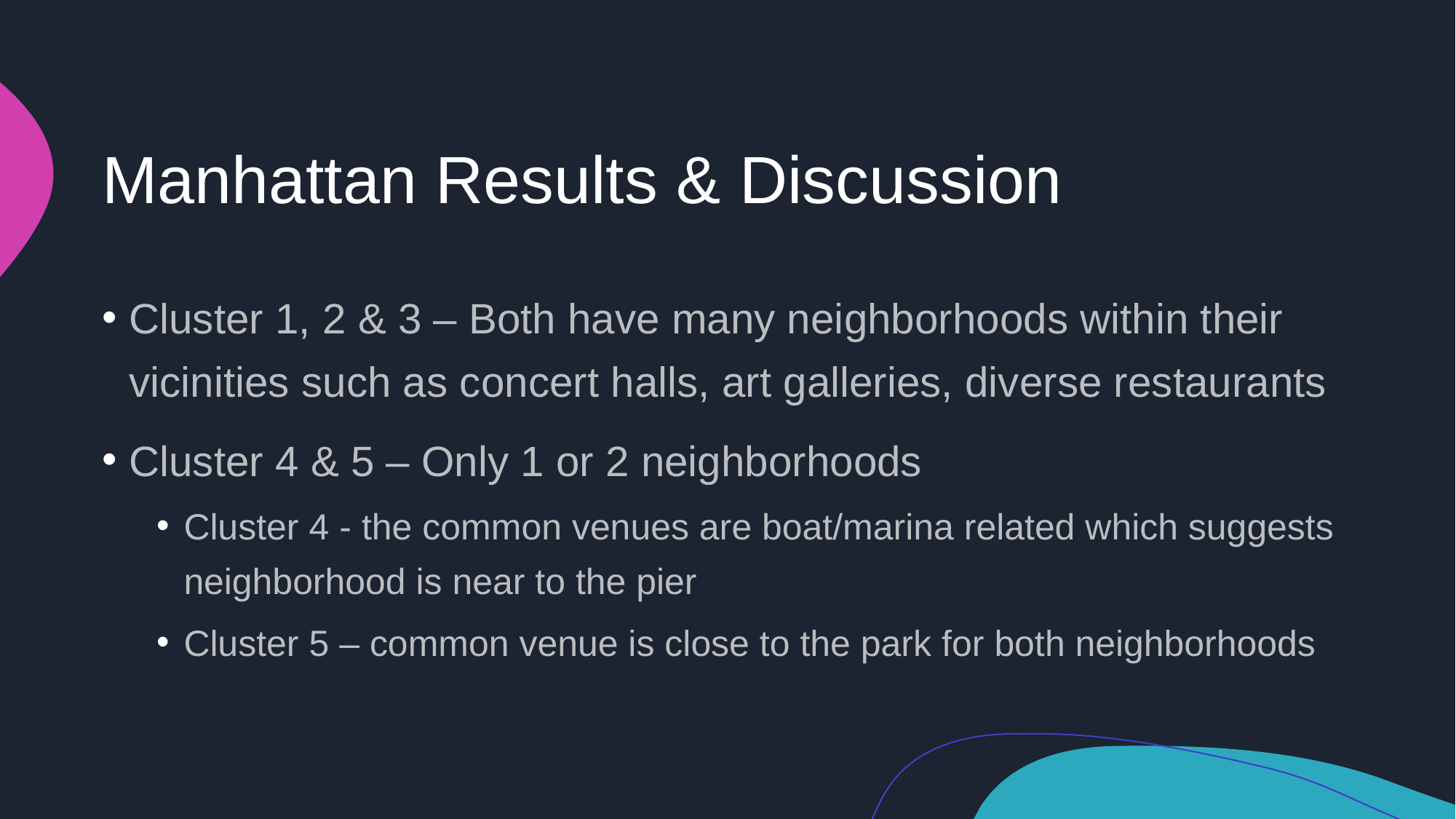

# Manhattan Results & Discussion
Cluster 1, 2 & 3 – Both have many neighborhoods within their vicinities such as concert halls, art galleries, diverse restaurants
Cluster 4 & 5 – Only 1 or 2 neighborhoods
Cluster 4 - the common venues are boat/marina related which suggests neighborhood is near to the pier
Cluster 5 – common venue is close to the park for both neighborhoods